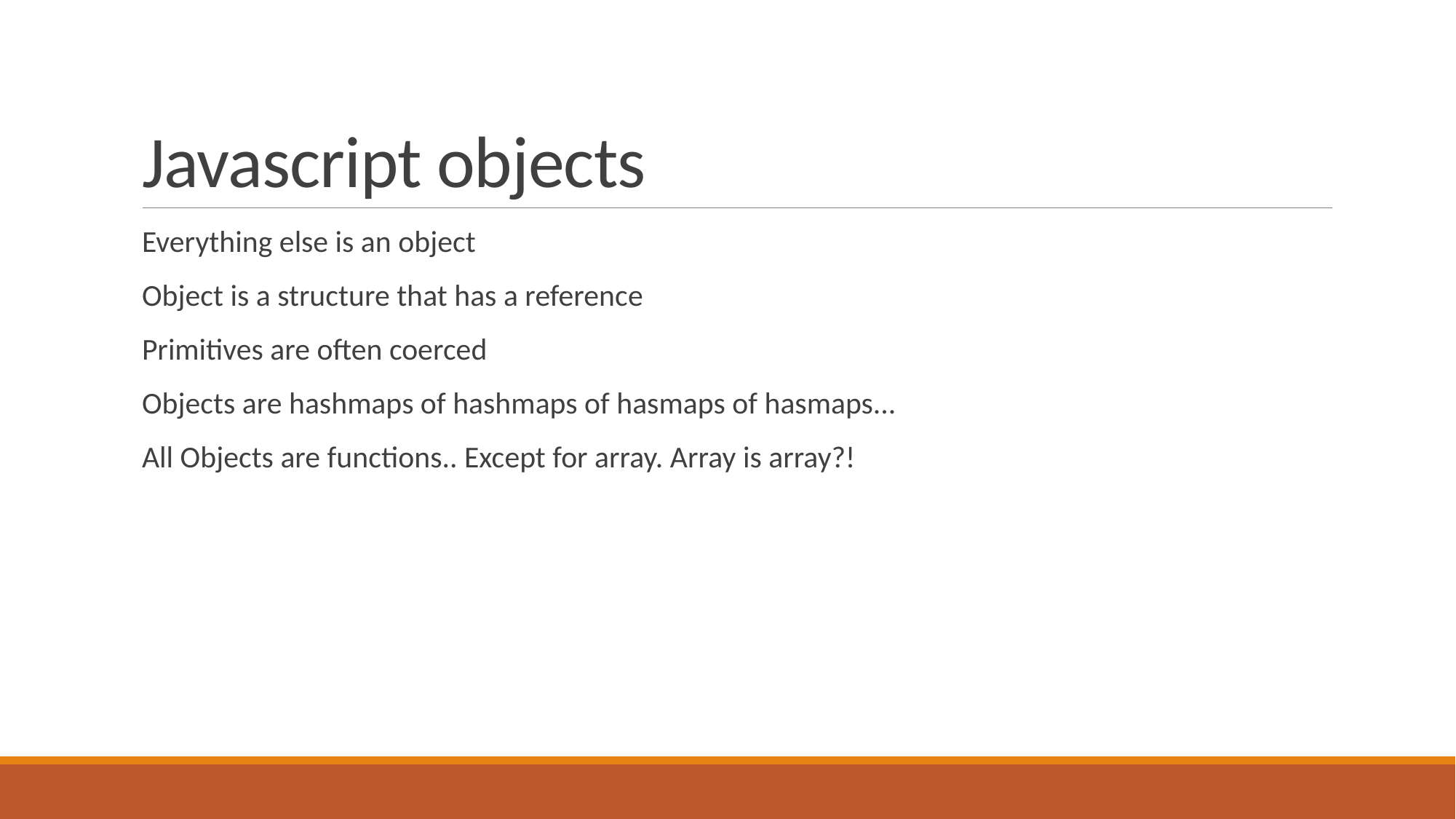

# Javascript objects
Everything else is an object
Object is a structure that has a reference
Primitives are often coerced
Objects are hashmaps of hashmaps of hasmaps of hasmaps...
All Objects are functions.. Except for array. Array is array?!